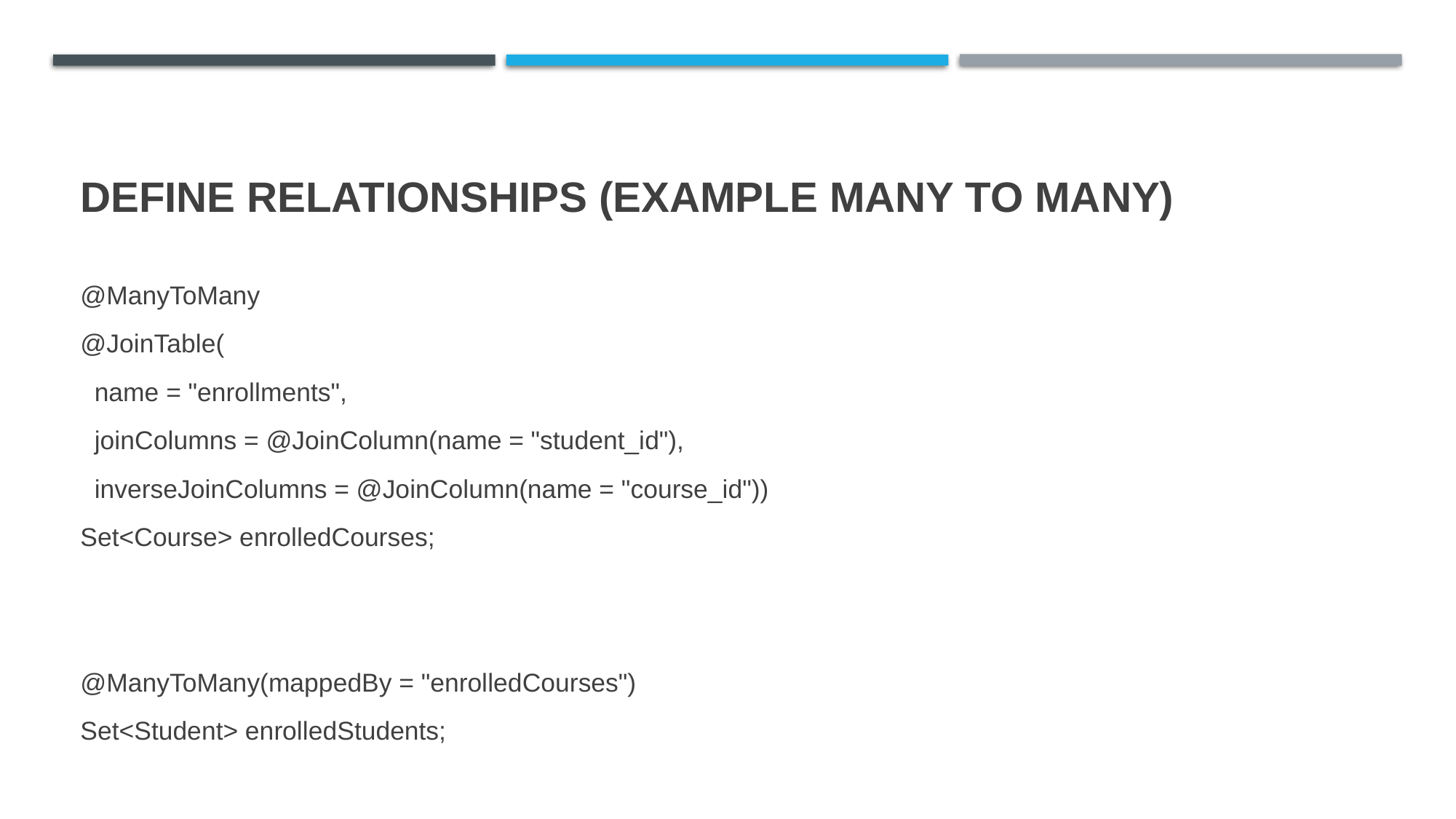

# Define Relationships (Example Many to many)
@ManyToMany
@JoinTable(
  name = "enrollments",
  joinColumns = @JoinColumn(name = "student_id"),
  inverseJoinColumns = @JoinColumn(name = "course_id"))
Set<Course> enrolledCourses;

@ManyToMany(mappedBy = "enrolledCourses")
Set<Student> enrolledStudents;